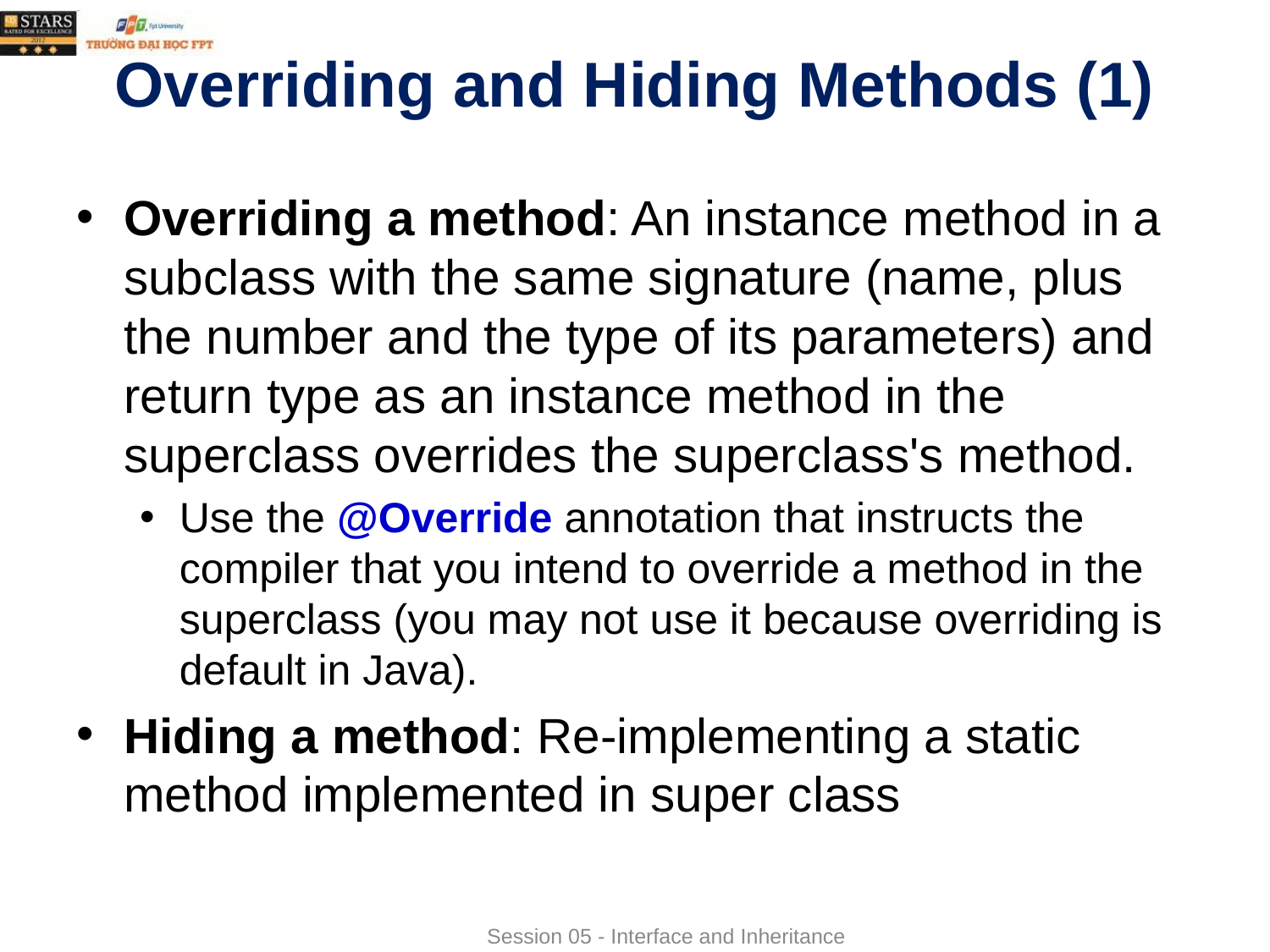

# Overriding and Hiding Methods (1)
Overriding a method: An instance method in a subclass with the same signature (name, plus the number and the type of its parameters) and return type as an instance method in the superclass overrides the superclass's method.
Use the @Override annotation that instructs the compiler that you intend to override a method in the superclass (you may not use it because overriding is default in Java).
Hiding a method: Re-implementing a static method implemented in super class
Session 05 - Interface and Inheritance